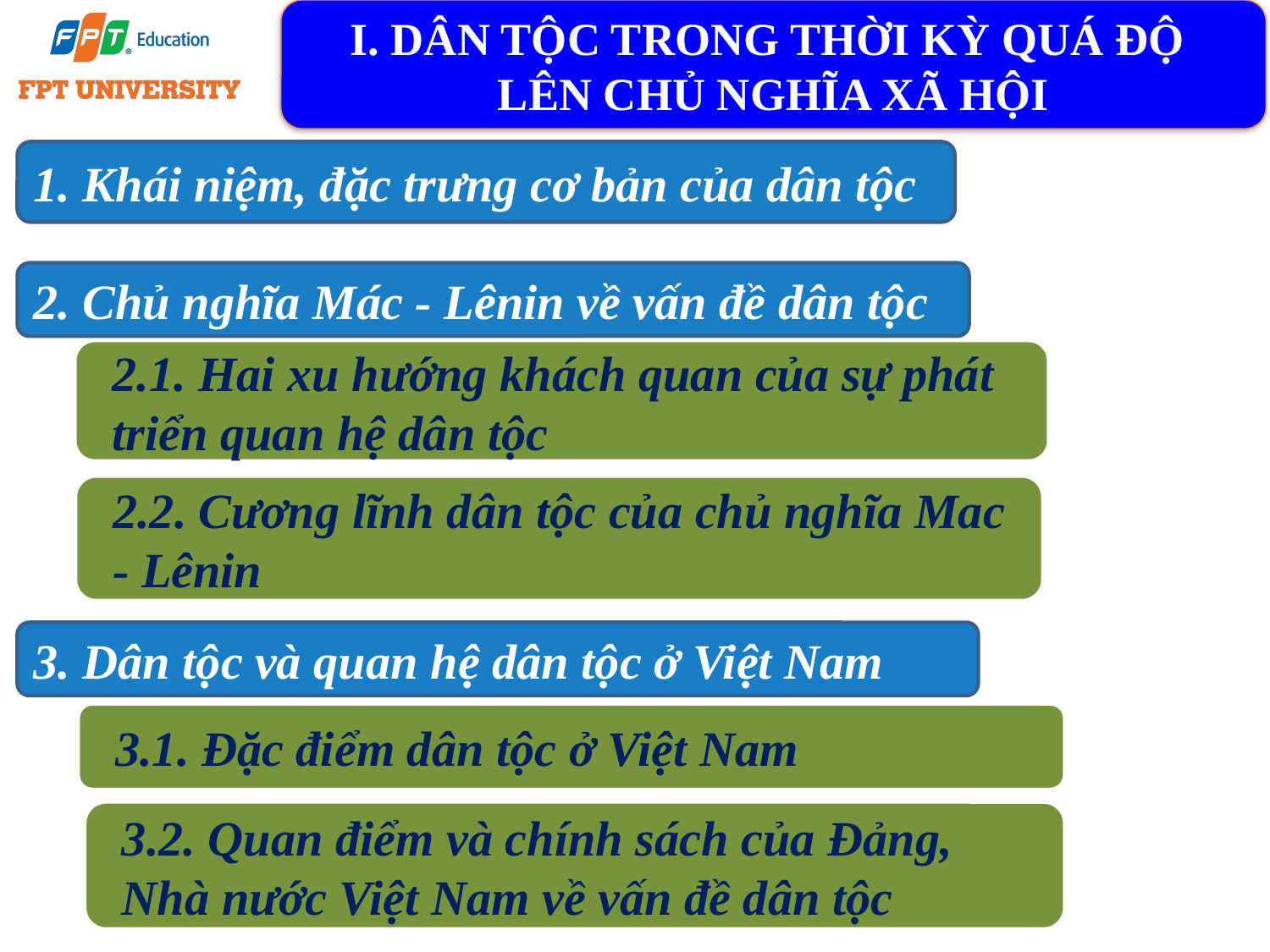

I. DÂN TỘC TRONG THỜI KỲ QUÁ ĐỘ
LÊN CHỦ NGHĨA XÃ HỘI

1. Khái niệm, đặc trưng cơ bản của dân tộc
2. Chủ nghĩa Mác - Lênin về vấn đề dân tộc

2.1. Hai xu hướng khách quan của sự phát triển quan hệ dân tộc

2.2. Cương lĩnh dân tộc của chủ nghĩa Mac - Lênin
3. Dân tộc và quan hệ dân tộc ở Việt Nam

3.1. Đặc điểm dân tộc ở Việt Nam

3.2. Quan điểm và chính sách của Đảng, Nhà nước Việt Nam về vấn đề dân tộc